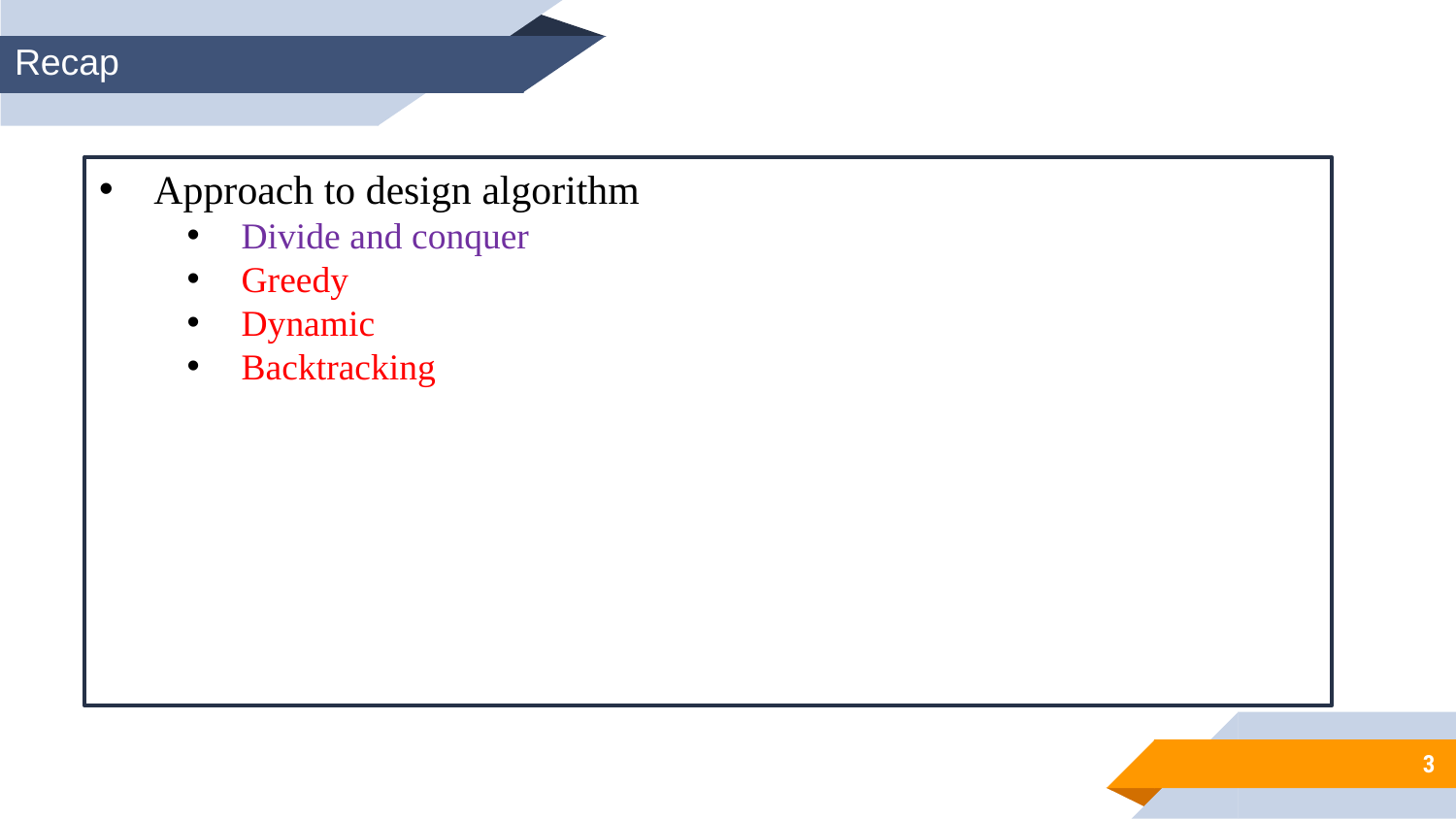

Recap
Approach to design algorithm
Divide and conquer
Greedy
Dynamic
Backtracking

3